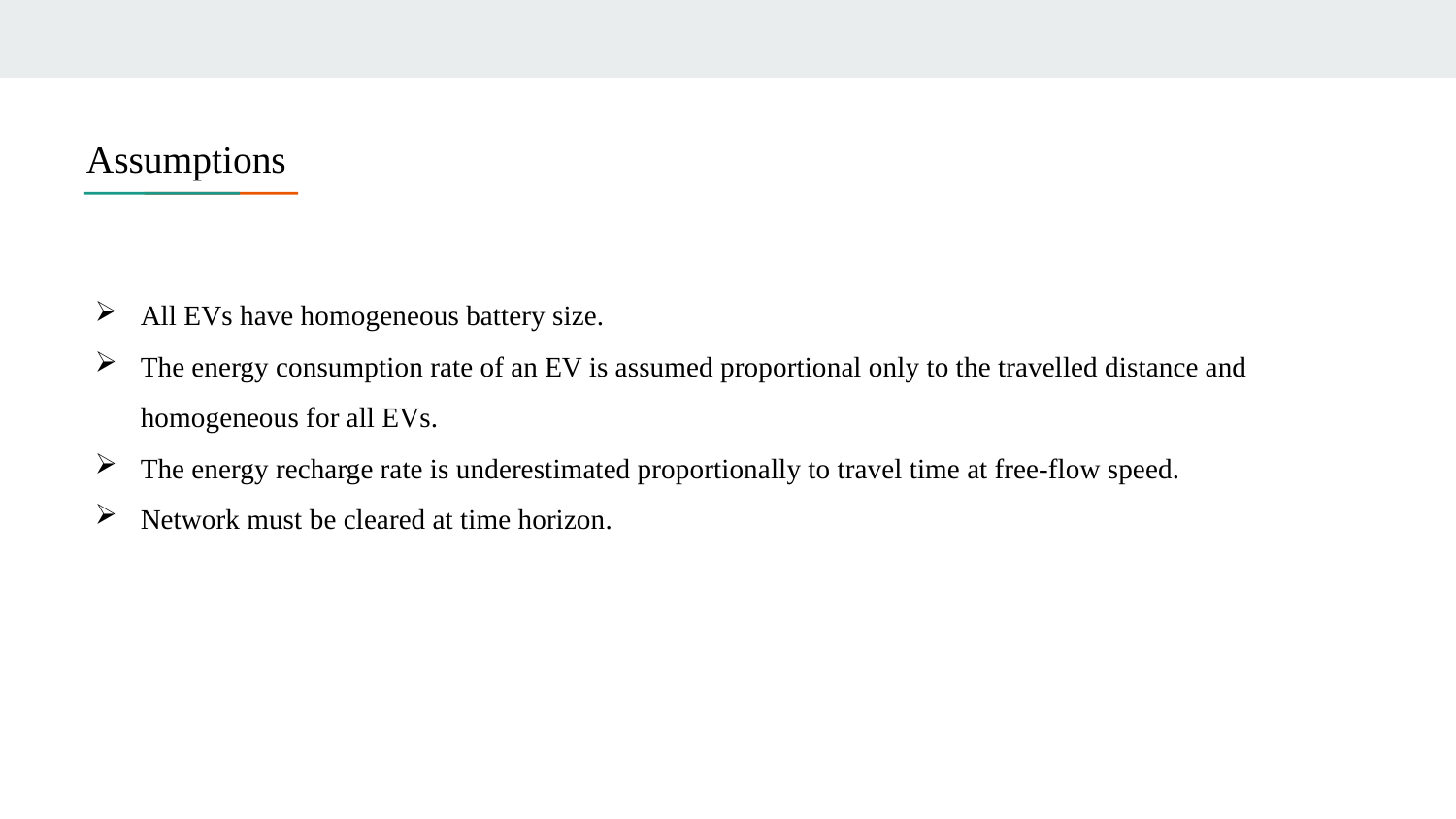

Assumptions
All EVs have homogeneous battery size.
The energy consumption rate of an EV is assumed proportional only to the travelled distance and homogeneous for all EVs.
The energy recharge rate is underestimated proportionally to travel time at free-flow speed.
Network must be cleared at time horizon.